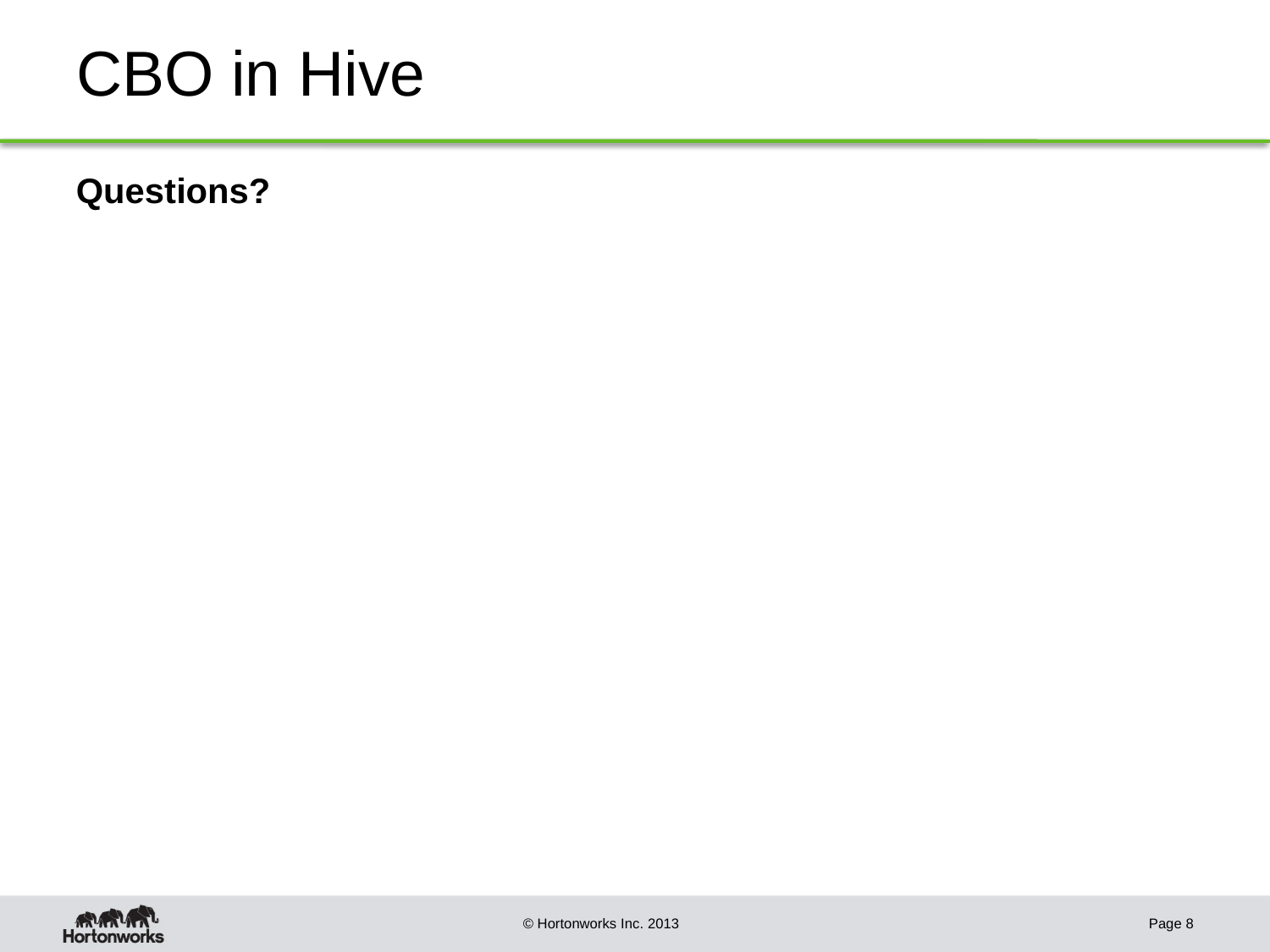

# CBO in Hive
Questions?
Page 8